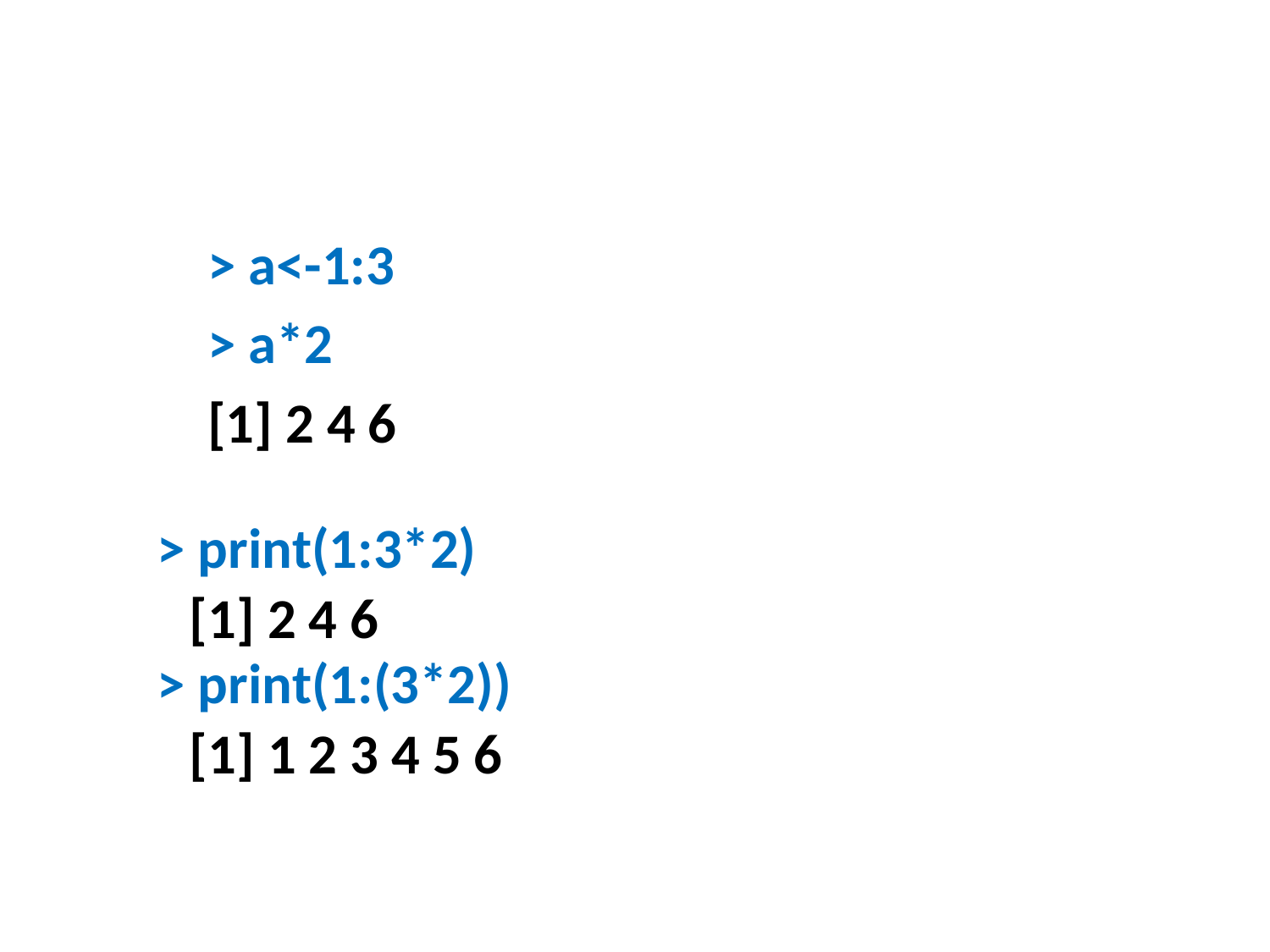

#
> a<-1:3
> a*2
[1] 2 4 6

> print(1:3*2)

> print(1:(3*2))
[1] 2 4 6

[1] 1 2 3 4 5 6